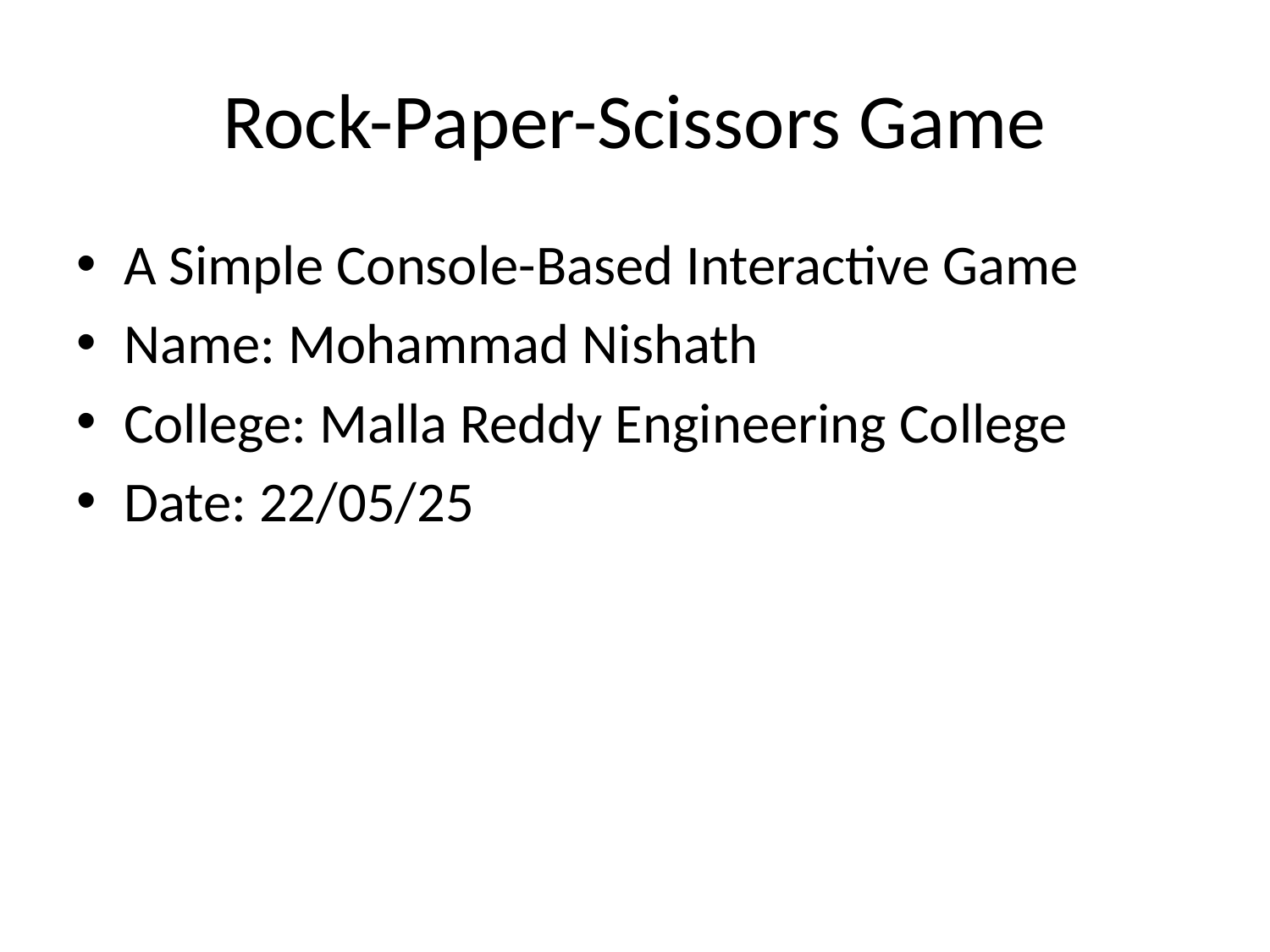

# Rock-Paper-Scissors Game
A Simple Console-Based Interactive Game
Name: Mohammad Nishath
College: Malla Reddy Engineering College
Date: 22/05/25